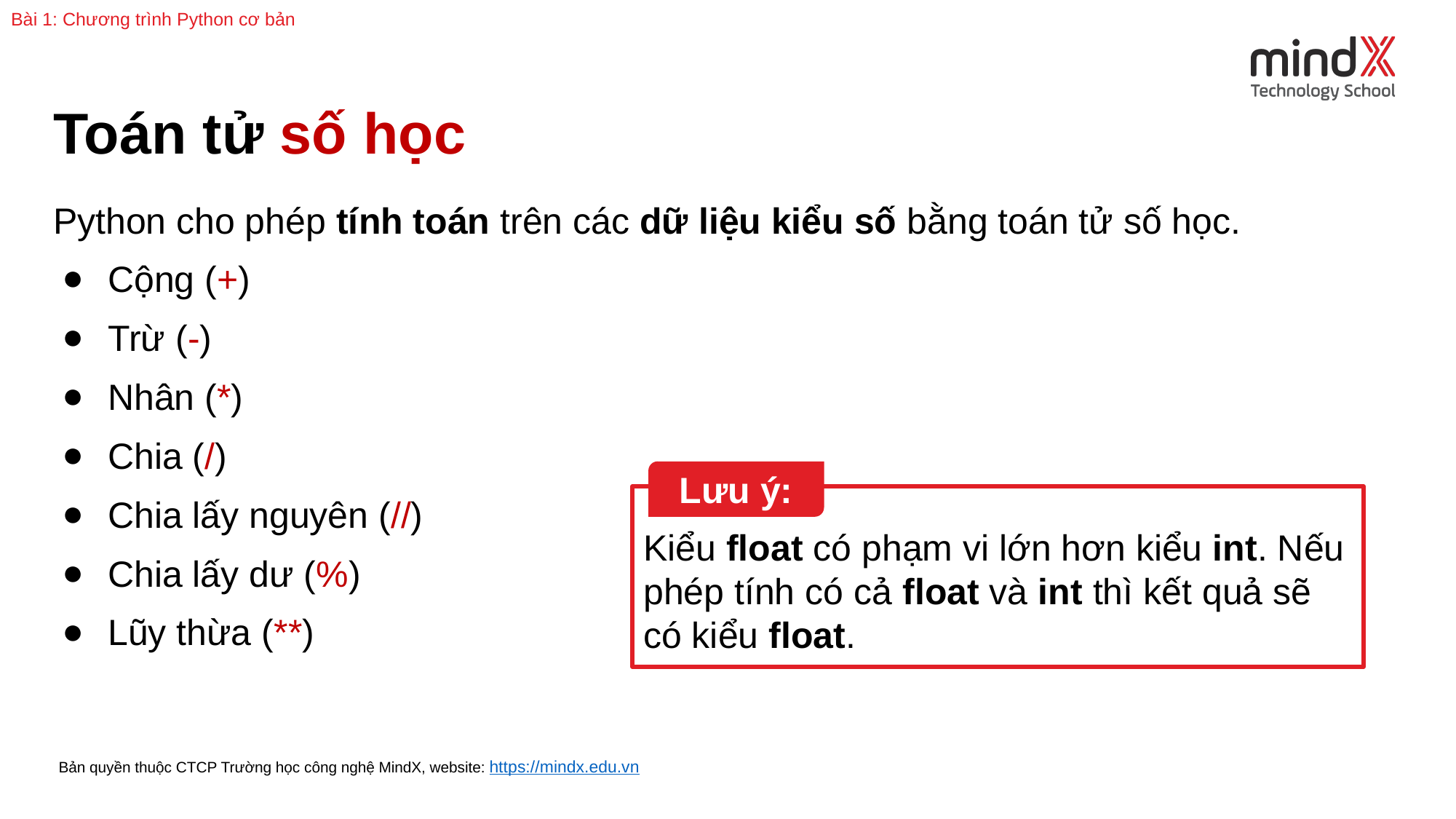

Bài 1: Chương trình Python cơ bản
Toán tử số học
Python cho phép tính toán trên các dữ liệu kiểu số bằng toán tử số học.
Cộng (+)
Trừ (-)
Nhân (*)
Chia (/)
Chia lấy nguyên (//)
Chia lấy dư (%)
Lũy thừa (**)
Lưu ý:

Kiểu float có phạm vi lớn hơn kiểu int. Nếu phép tính có cả float và int thì kết quả sẽ có kiểu float.
Bản quyền thuộc CTCP Trường học công nghệ MindX, website: https://mindx.edu.vn